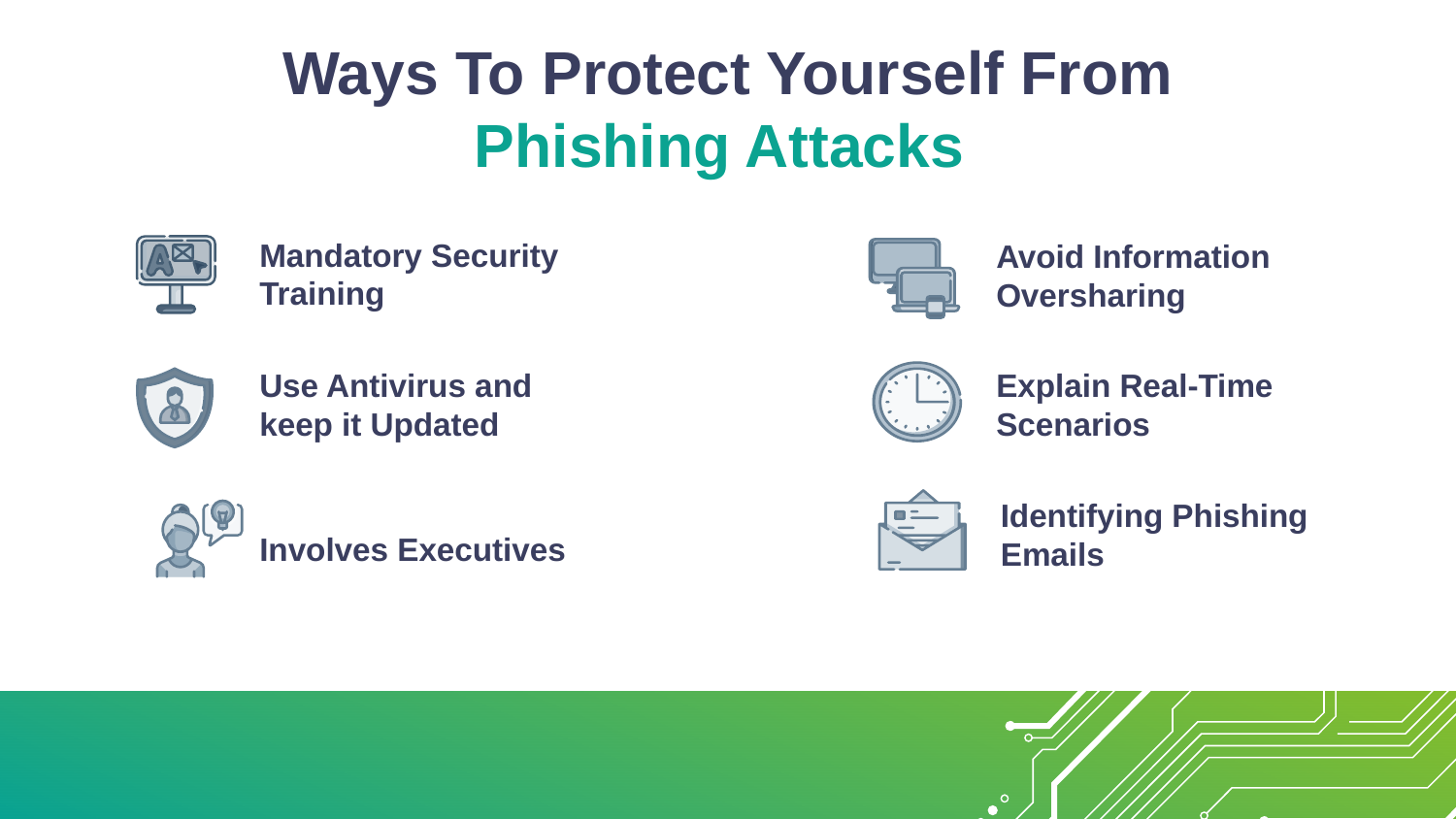

# Ways To Protect Yourself From Phishing Attacks
Mandatory Security Training
Avoid Information Oversharing

Use Antivirus and keep it Updated

Explain Real-Time Scenarios

Involves Executives

Identifying Phishing Emails